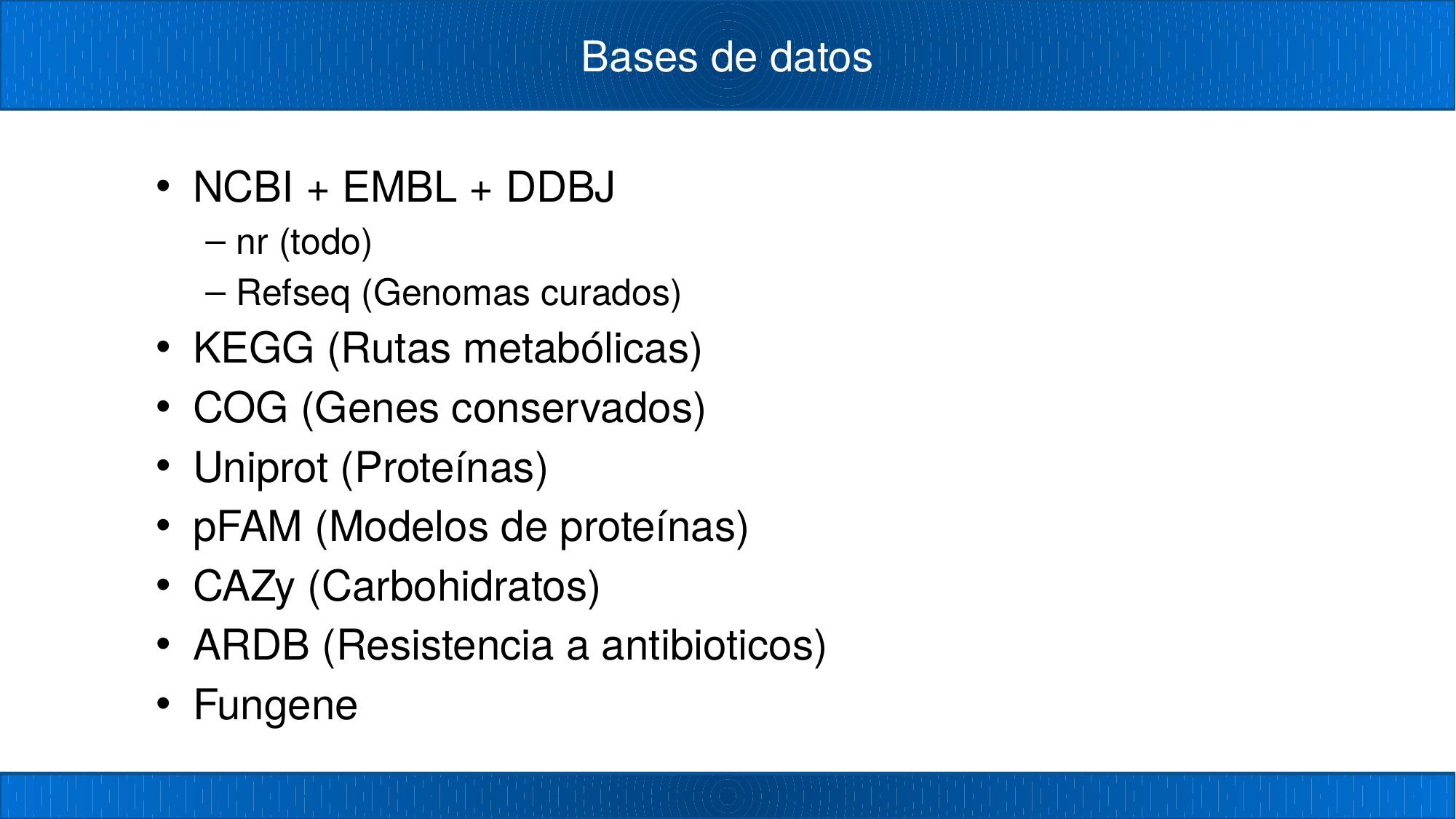

# Bases de datos
NCBI + EMBL + DDBJ
nr (todo)
Refseq (Genomas curados)
KEGG (Rutas metabólicas)
COG (Genes conservados)
Uniprot (Proteínas)
pFAM (Modelos de proteínas)
CAZy (Carbohidratos)
ARDB (Resistencia a antibioticos)
Fungene